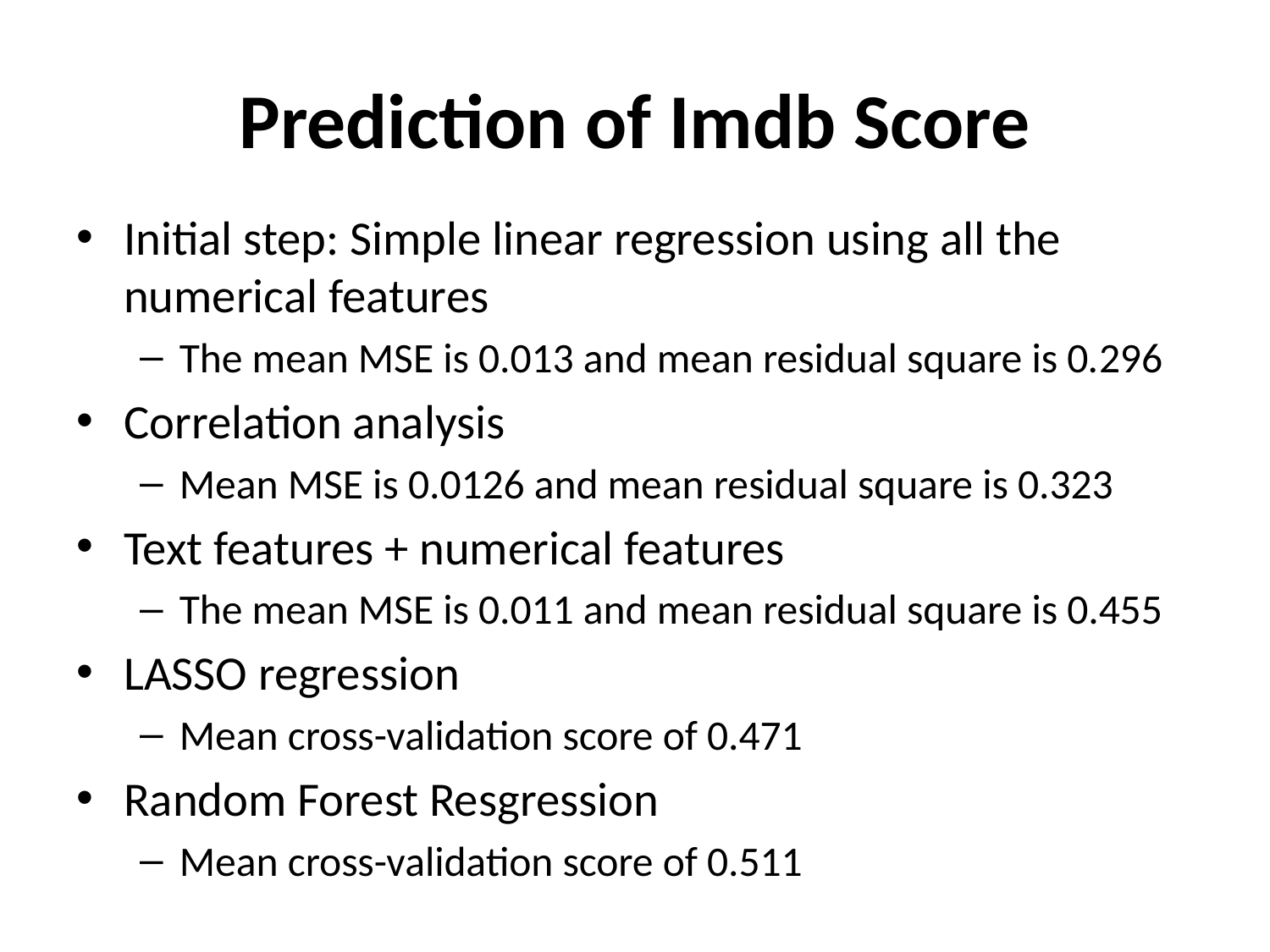

# Prediction of Imdb Score
Initial step: Simple linear regression using all the numerical features
The mean MSE is 0.013 and mean residual square is 0.296
Correlation analysis
Mean MSE is 0.0126 and mean residual square is 0.323
Text features + numerical features
The mean MSE is 0.011 and mean residual square is 0.455
LASSO regression
Mean cross-validation score of 0.471
Random Forest Resgression
Mean cross-validation score of 0.511